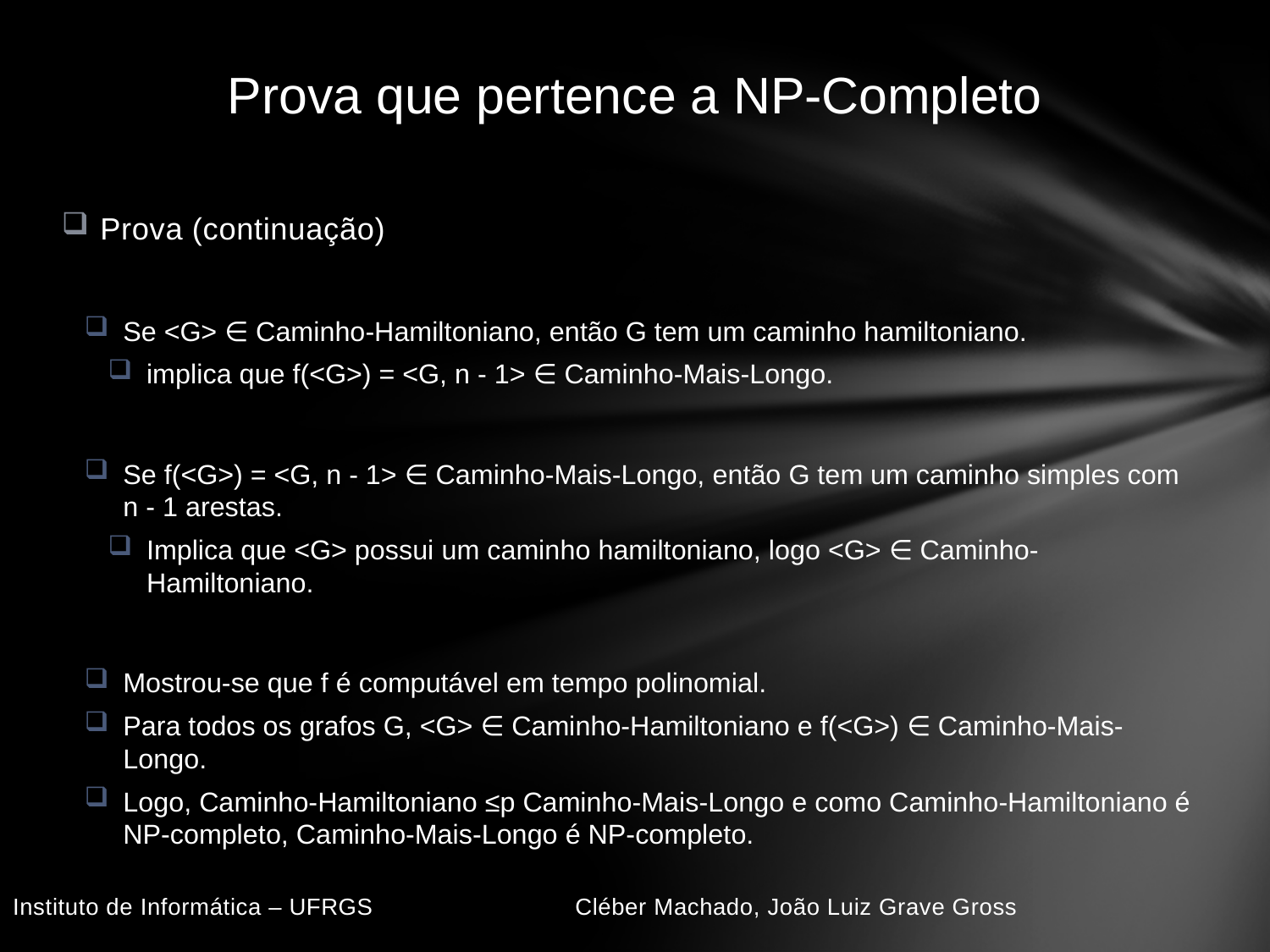

# Prova que pertence a NP-Completo
Prova (continuação)

Se <G> ∈ Caminho-Hamiltoniano, então G tem um caminho hamiltoniano.
implica que f(<G>) = <G, n - 1> ∈ Caminho-Mais-Longo.

Se f(<G>) = <G, n - 1> ∈ Caminho-Mais-Longo, então G tem um caminho simples com n - 1 arestas.
Implica que <G> possui um caminho hamiltoniano, logo <G> ∈ Caminho-Hamiltoniano.

Mostrou-se que f é computável em tempo polinomial.
Para todos os grafos G, <G> ∈ Caminho-Hamiltoniano e f(<G>) ∈ Caminho-Mais-Longo.
Logo, Caminho-Hamiltoniano ≤p Caminho-Mais-Longo e como Caminho-Hamiltoniano é NP-completo, Caminho-Mais-Longo é NP-completo.

Instituto de Informática – UFRGS				            Cléber Machado, João Luiz Grave Gross